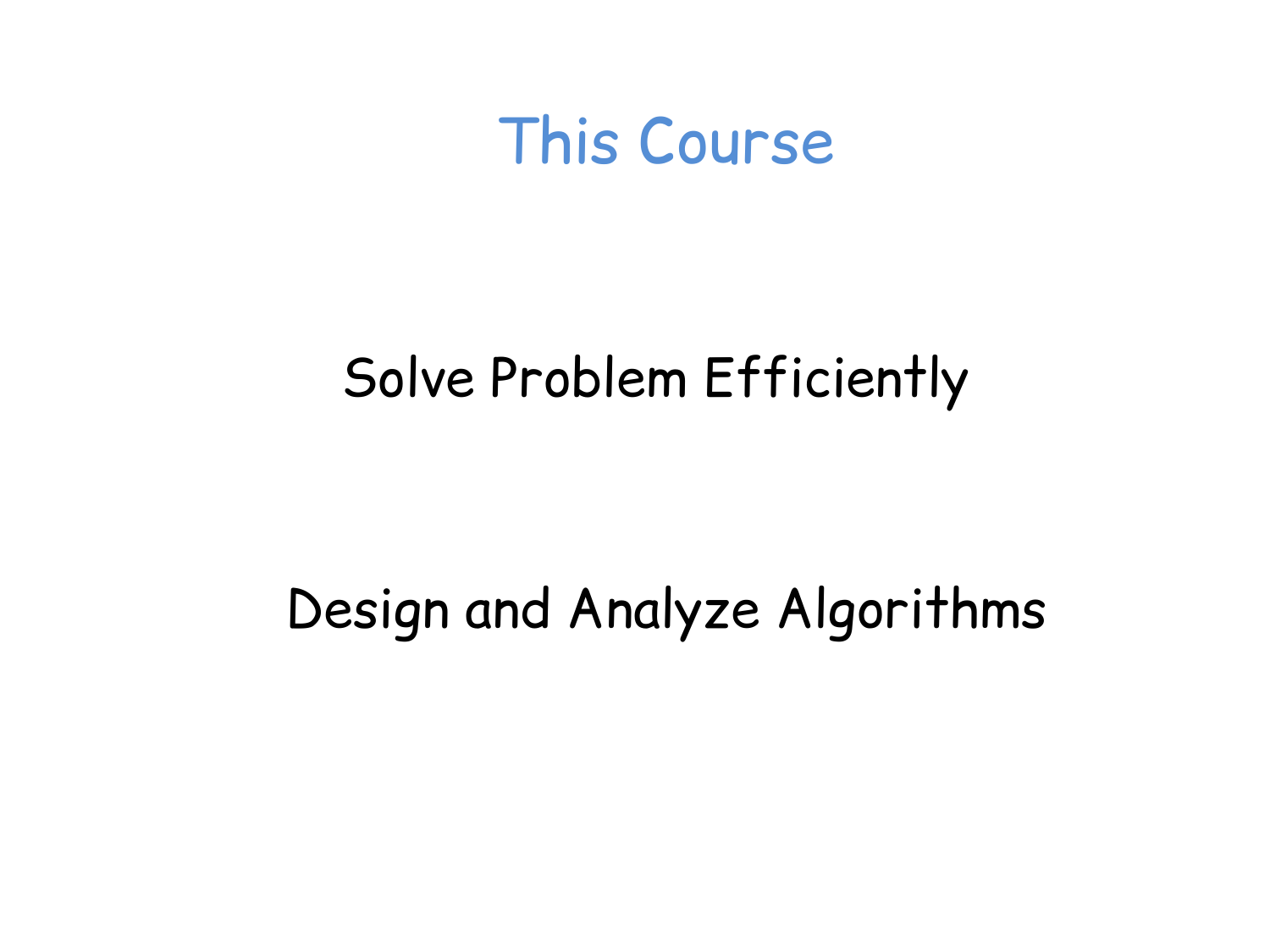

This Course
Solve Problem Efficiently
Design and Analyze Algorithms